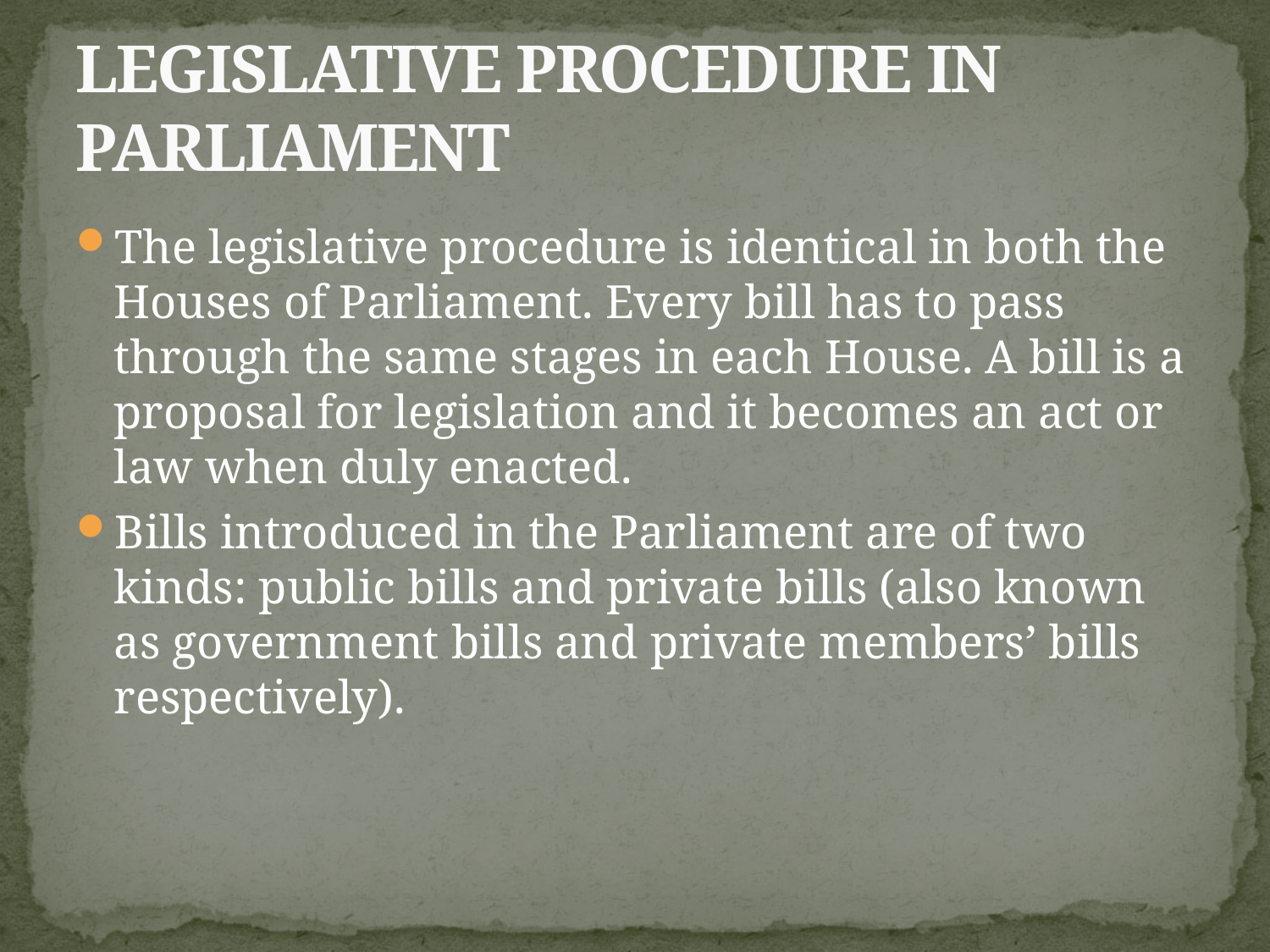

# LEGISLATIVE PROCEDURE IN PARLIAMENT
The legislative procedure is identical in both the Houses of Parliament. Every bill has to pass through the same stages in each House. A bill is a proposal for legislation and it becomes an act or law when duly enacted.
Bills introduced in the Parliament are of two kinds: public bills and private bills (also known as government bills and private members’ bills respectively).